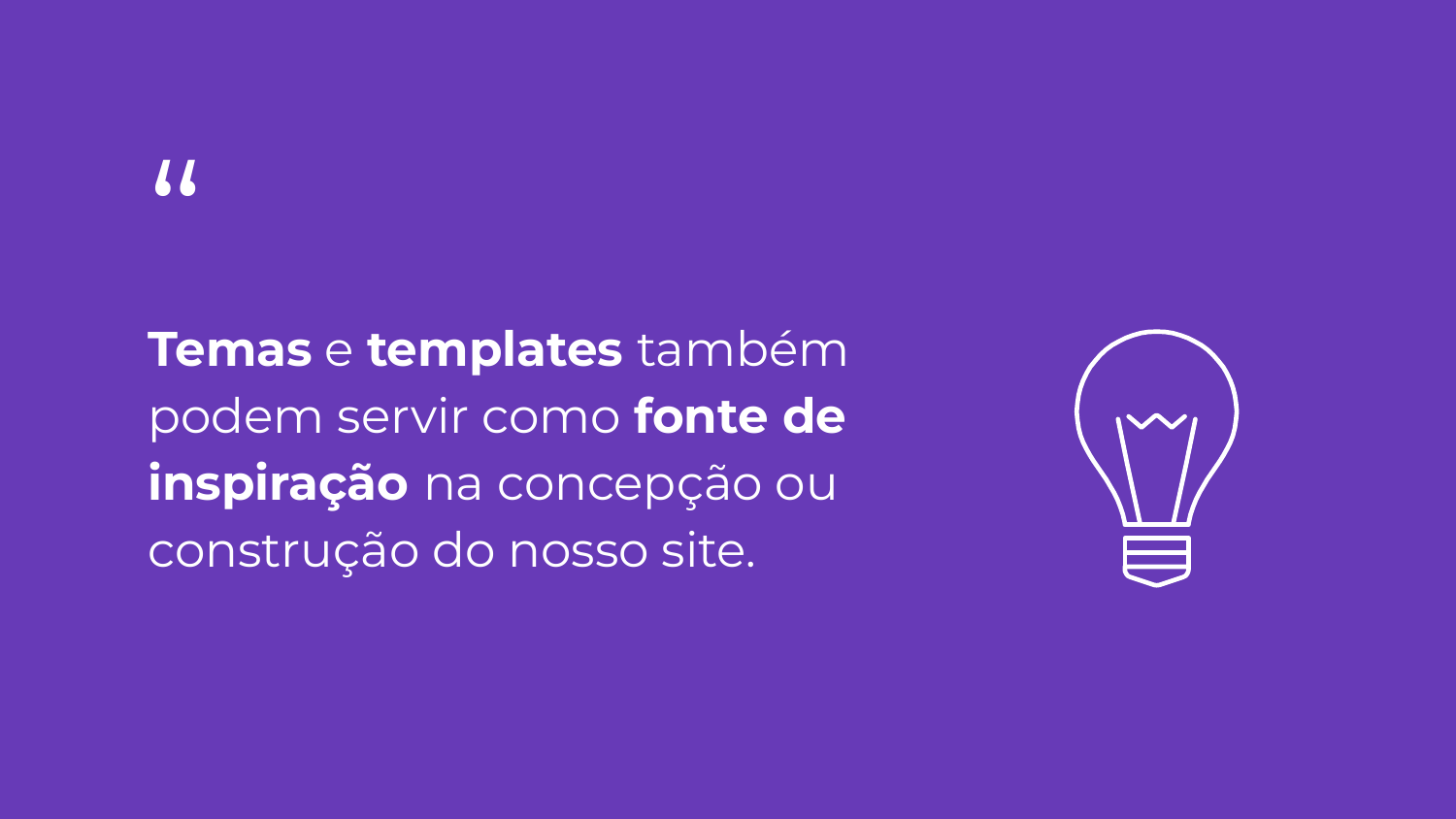

“
Temas e templates também podem servir como fonte de inspiração na concepção ou construção do nosso site.